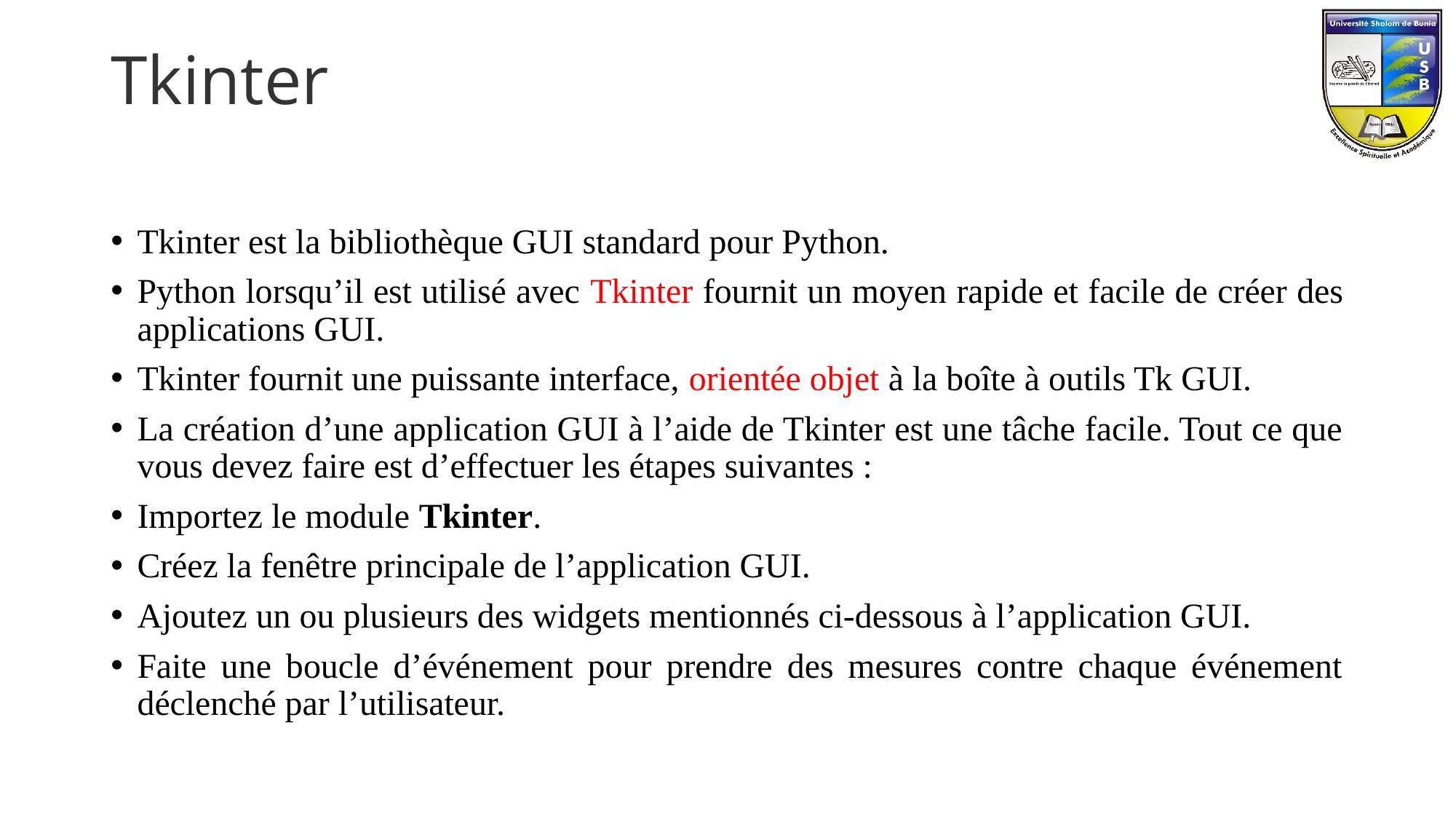

# Tkinter
Tkinter est la bibliothèque GUI standard pour Python.
Python lorsqu’il est utilisé avec Tkinter fournit un moyen rapide et facile de créer des applications GUI.
Tkinter fournit une puissante interface, orientée objet à la boîte à outils Tk GUI.
La création d’une application GUI à l’aide de Tkinter est une tâche facile. Tout ce que vous devez faire est d’effectuer les étapes suivantes :
Importez le module Tkinter.
Créez la fenêtre principale de l’application GUI.
Ajoutez un ou plusieurs des widgets mentionnés ci-dessous à l’application GUI.
Faite une boucle d’événement pour prendre des mesures contre chaque événement déclenché par l’utilisateur.